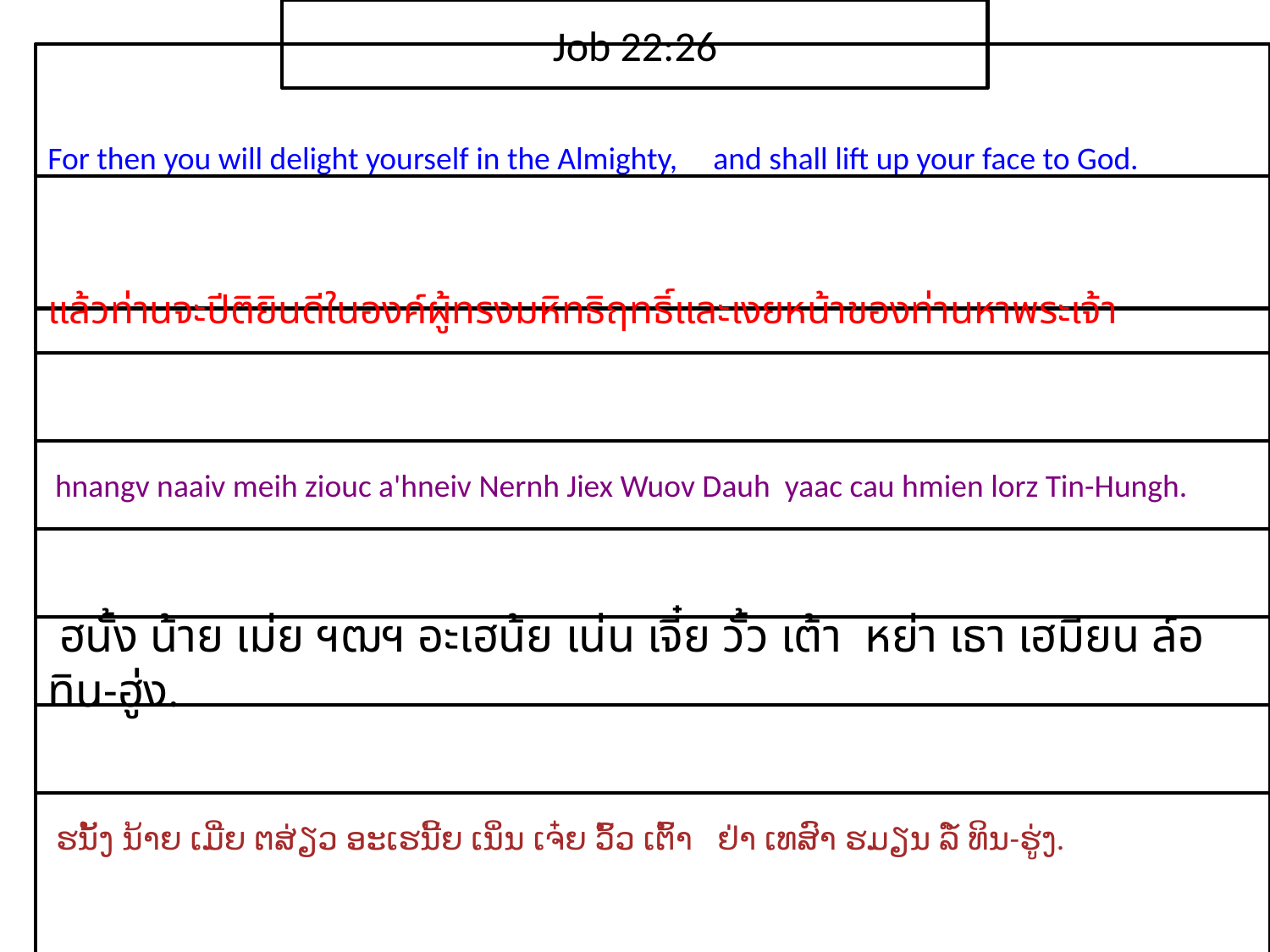

Job 22:26
For then you will delight yourself in the Almighty,     and shall lift up your face to God.
แล้ว​ท่าน​จะ​ปีติ​ยินดี​ใน​องค์​ผู้​ทรง​มหิทธิ​ฤทธิ์และ​เงย​หน้า​ของ​ท่าน​หา​พระ​เจ้า
 hnangv naaiv meih ziouc a'hneiv Nernh Jiex Wuov Dauh  yaac cau hmien lorz Tin-Hungh.
 ฮนั้ง น้าย เม่ย ฯฒฯ อะเฮน้ย เน่น เจี๋ย วั้ว เต้า  หย่า เธา เฮมียน ล์อ ทิน-ฮู่ง.
 ຮນັ້ງ ນ້າຍ ເມີ່ຍ ຕສ່ຽວ ອະເຮນີ້ຍ ເນິ່ນ ເຈ໋ຍ ວົ້ວ ເຕົ້າ   ຢ່າ ເທສົາ ຮມຽນ ລໍ໌ ທິນ-ຮູ່ງ.